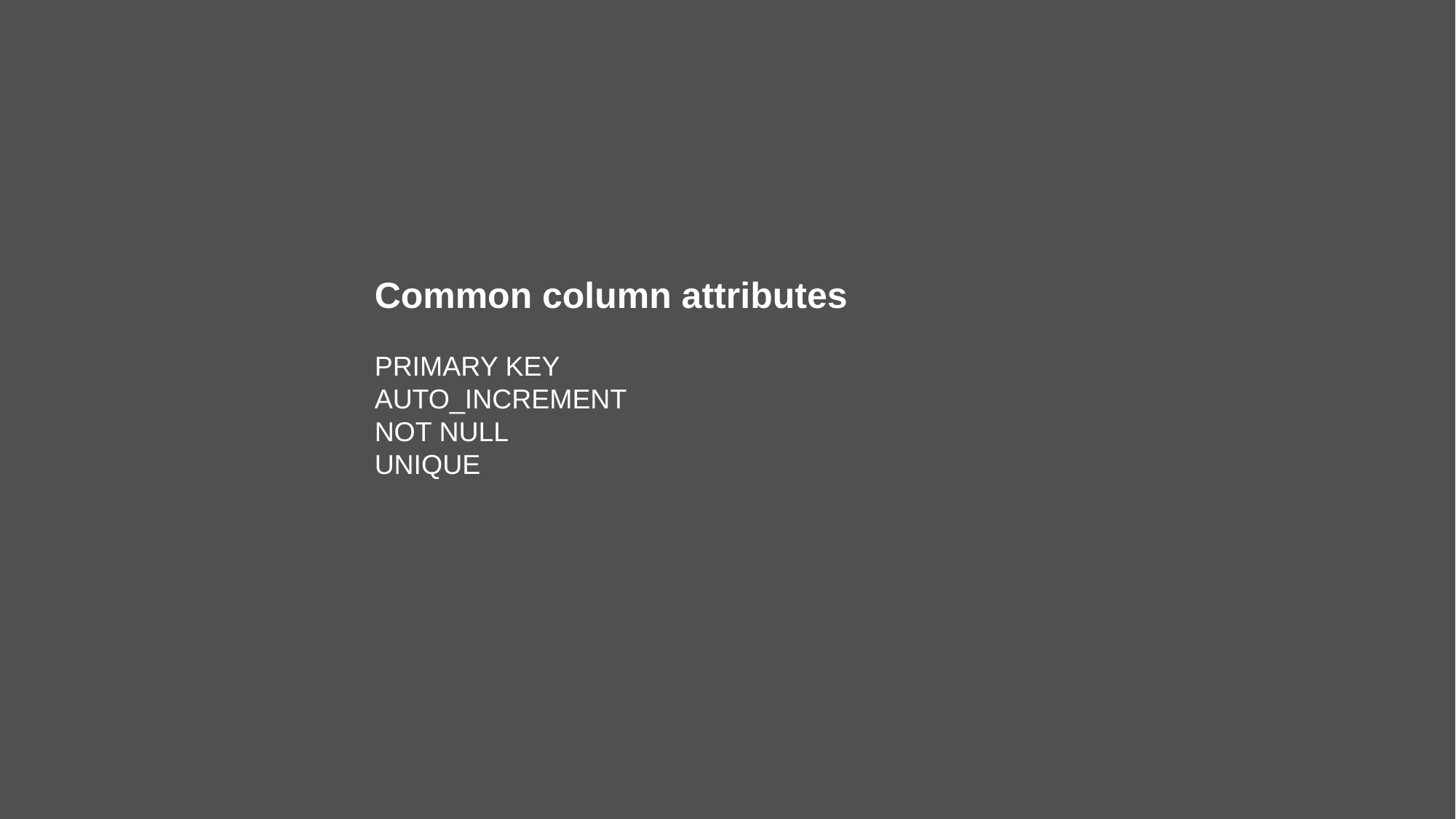

Common column attributes

PRIMARY KEY
AUTO_INCREMENT
NOT NULL
UNIQUE